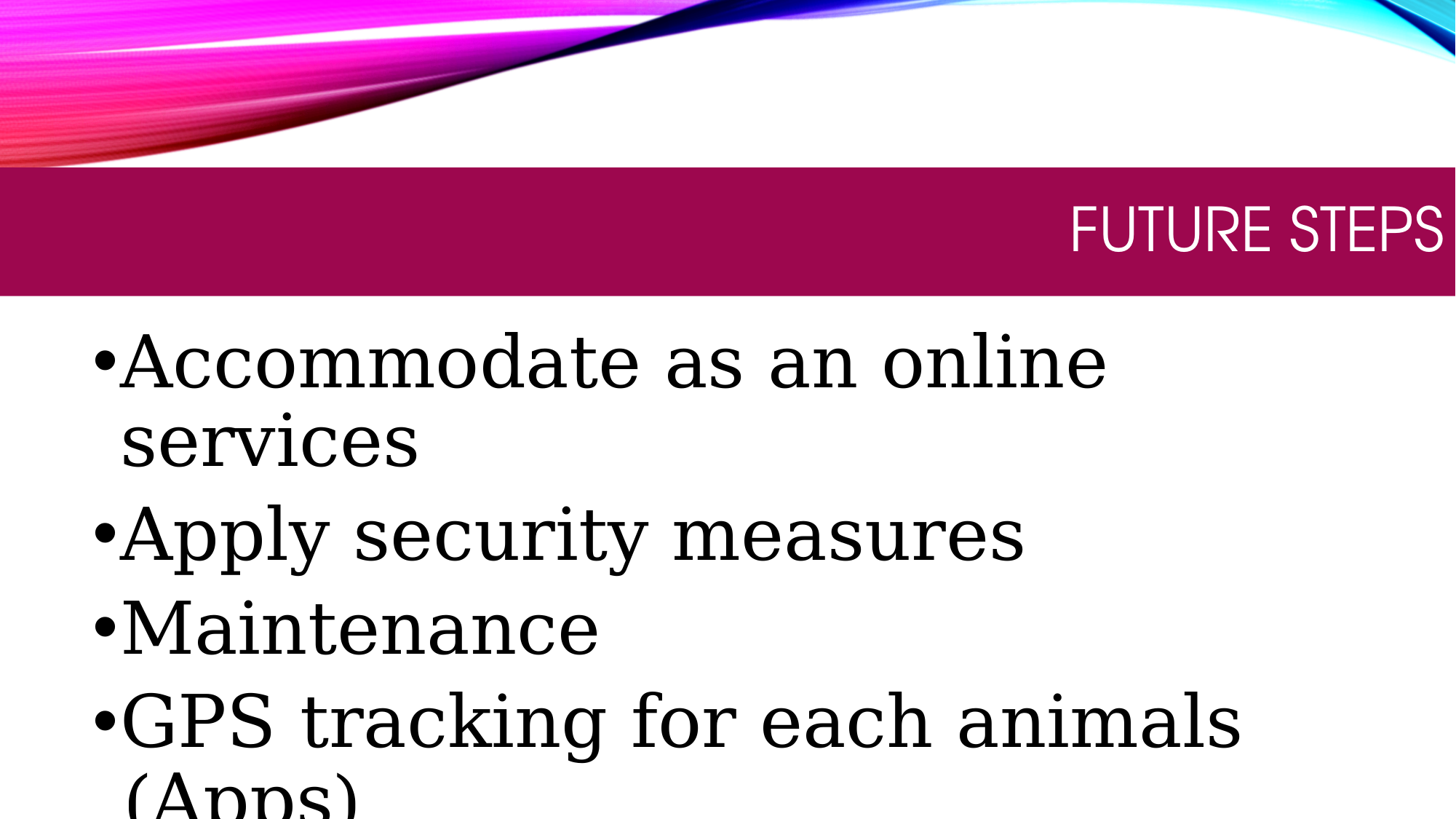

# Future steps
Accommodate as an online services
Apply security measures
Maintenance
GPS tracking for each animals (Apps)